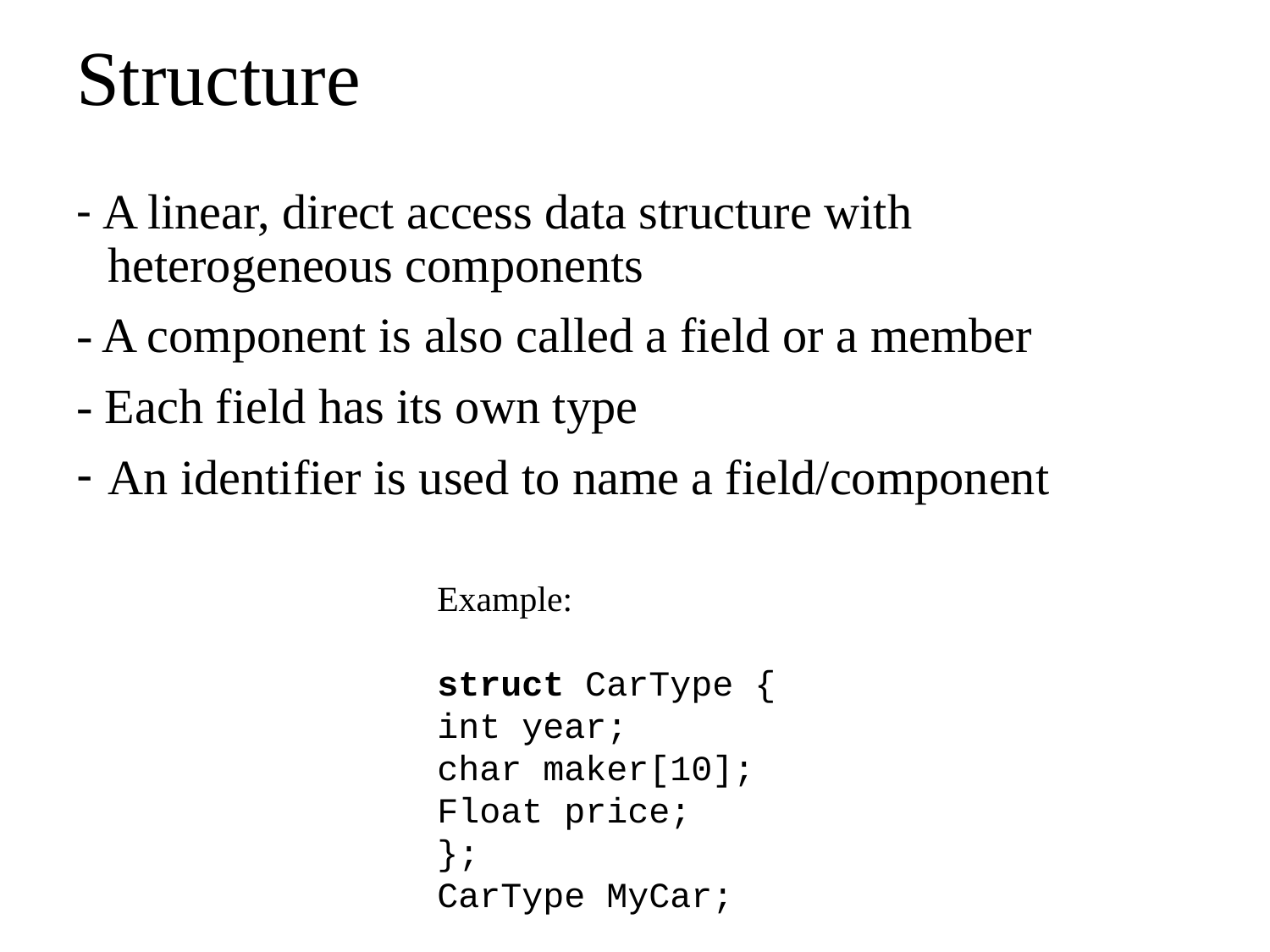

# Structure
- A linear, direct access data structure with heterogeneous components
- A component is also called a field or a member
- Each field has its own type
An identifier is used to name a field/component

Example:

struct CarType {
int year;
char maker[10];
Float price;
};
CarType MyCar;